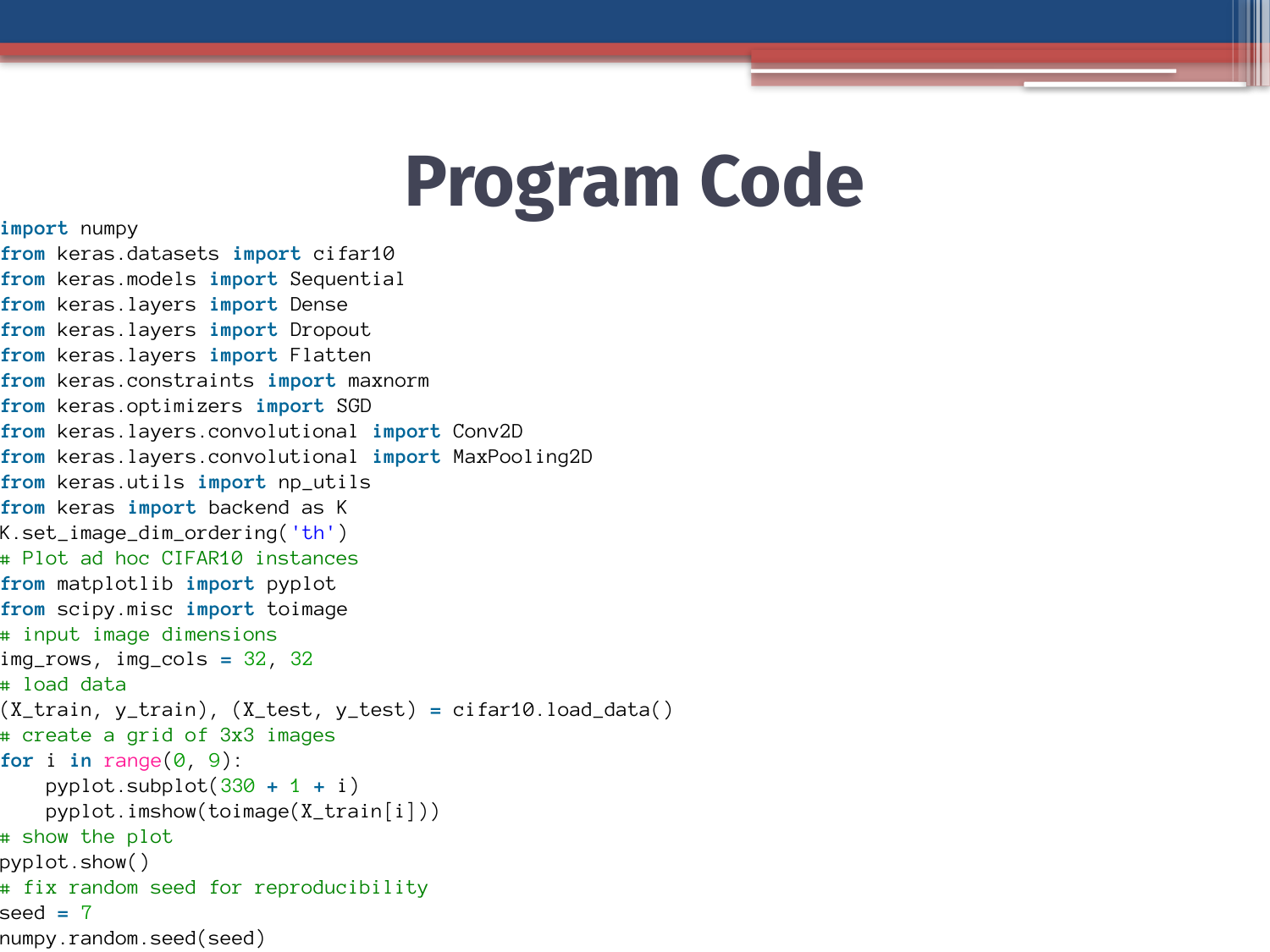

Program Code
import numpy
from keras.datasets import cifar10
from keras.models import Sequential
from keras.layers import Dense
from keras.layers import Dropout
from keras.layers import Flatten
from keras.constraints import maxnorm
from keras.optimizers import SGD
from keras.layers.convolutional import Conv2D
from keras.layers.convolutional import MaxPooling2D
from keras.utils import np_utils
from keras import backend as K
K.set_image_dim_ordering('th')
# Plot ad hoc CIFAR10 instances
from matplotlib import pyplot
from scipy.misc import toimage
# input image dimensions
img_rows, img_cols = 32, 32
# load data
(X_train, y_train), (X_test, y_test) = cifar10.load_data()
# create a grid of 3x3 images
for i in range(0, 9):
    pyplot.subplot(330 + 1 + i)
    pyplot.imshow(toimage(X_train[i]))
# show the plot
pyplot.show()
# fix random seed for reproducibility
seed = 7
numpy.random.seed(seed)